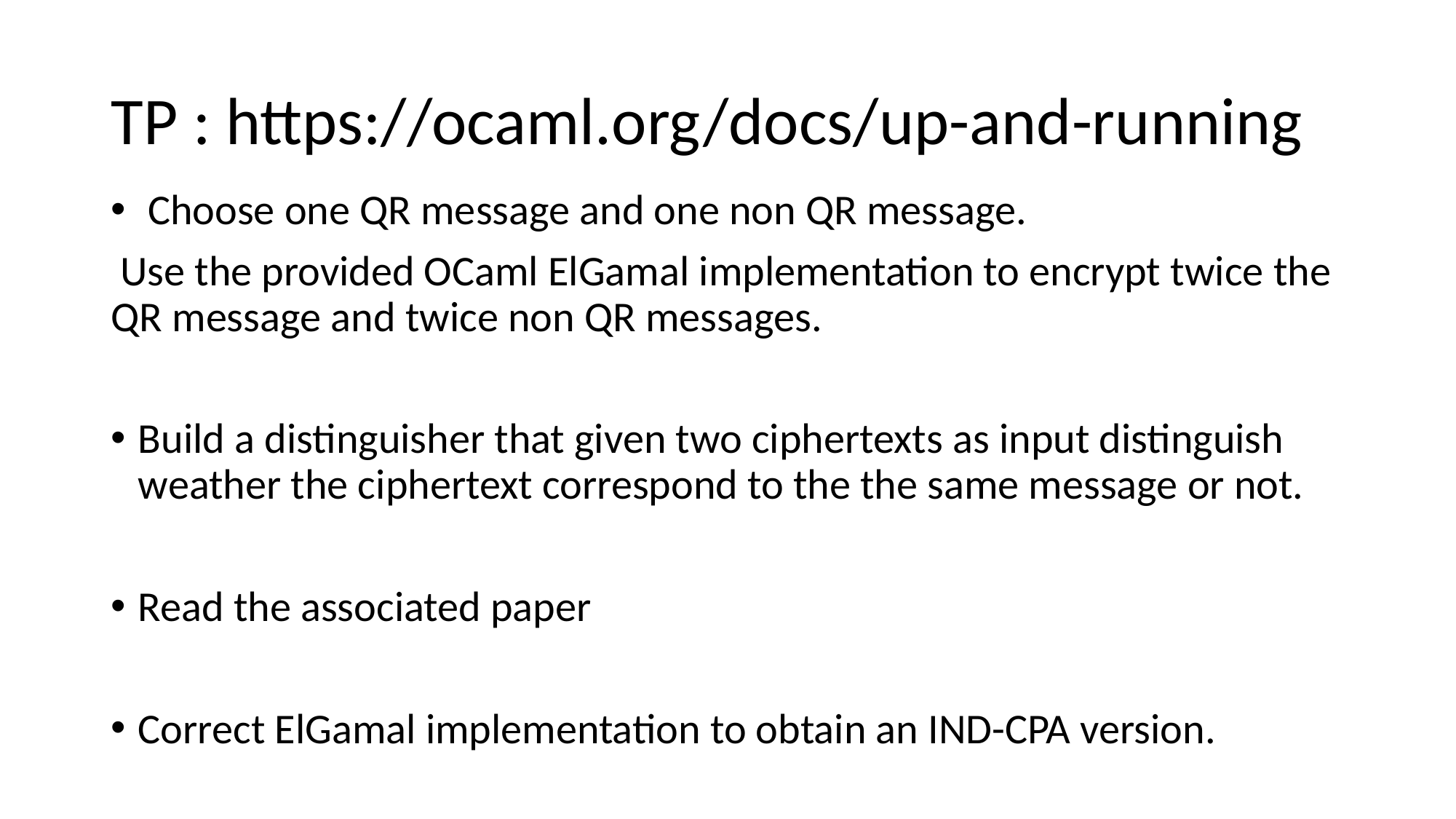

# TP : https://ocaml.org/docs/up-and-running
 Choose one QR message and one non QR message.
 Use the provided OCaml ElGamal implementation to encrypt twice the QR message and twice non QR messages.

Build a distinguisher that given two ciphertexts as input distinguish weather the ciphertext correspond to the the same message or not.

Read the associated paper

Correct ElGamal implementation to obtain an IND-CPA version.